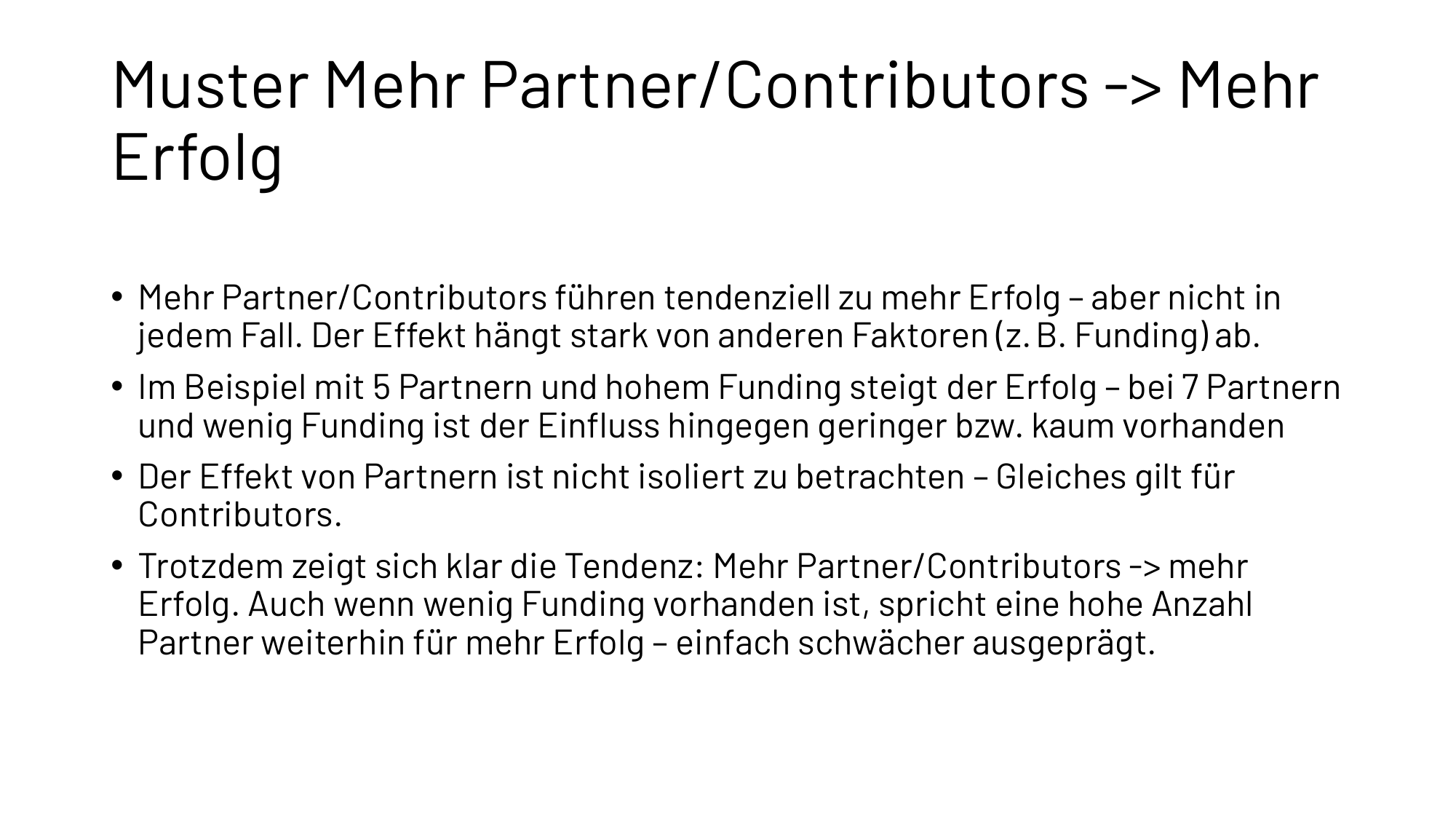

# Muster Mehr Partner/Contributors -> Mehr Erfolg

Mehr Partner/Contributors führen tendenziell zu mehr Erfolg – aber nicht in jedem Fall. Der Effekt hängt stark von anderen Faktoren (z. B. Funding) ab.
Im Beispiel mit 5 Partnern und hohem Funding steigt der Erfolg – bei 7 Partnern und wenig Funding ist der Einfluss hingegen geringer bzw. kaum vorhanden
Der Effekt von Partnern ist nicht isoliert zu betrachten – Gleiches gilt für Contributors.
Trotzdem zeigt sich klar die Tendenz: Mehr Partner/Contributors -> mehr Erfolg. Auch wenn wenig Funding vorhanden ist, spricht eine hohe Anzahl Partner weiterhin für mehr Erfolg – einfach schwächer ausgeprägt.